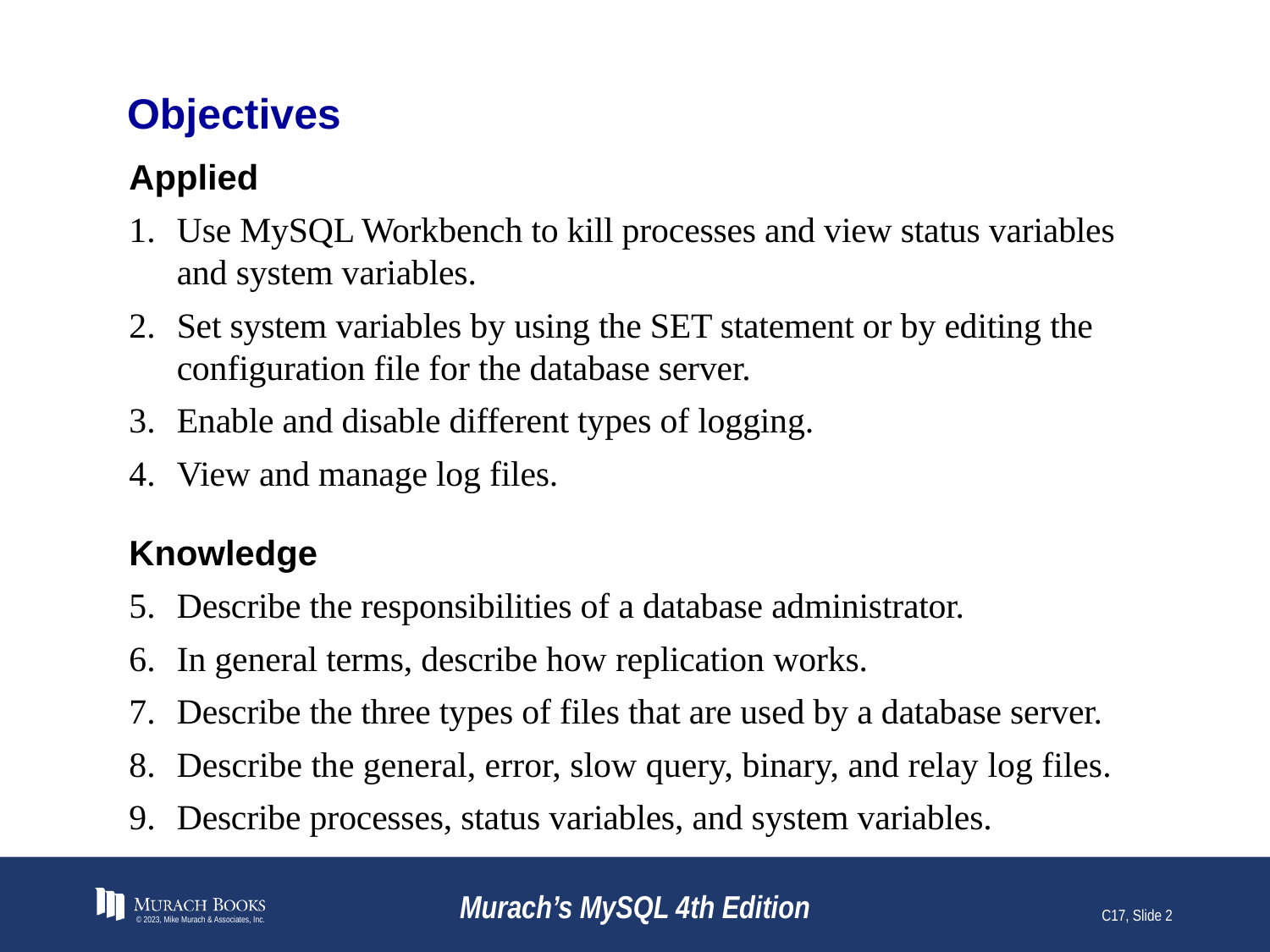

# Objectives
Applied
Use MySQL Workbench to kill processes and view status variables and system variables.
Set system variables by using the SET statement or by editing the configuration file for the database server.
Enable and disable different types of logging.
View and manage log files.
Knowledge
Describe the responsibilities of a database administrator.
In general terms, describe how replication works.
Describe the three types of files that are used by a database server.
Describe the general, error, slow query, binary, and relay log files.
Describe processes, status variables, and system variables.

© 2023, Mike Murach & Associates, Inc.
Murach’s MySQL 4th Edition

C17, Slide 2